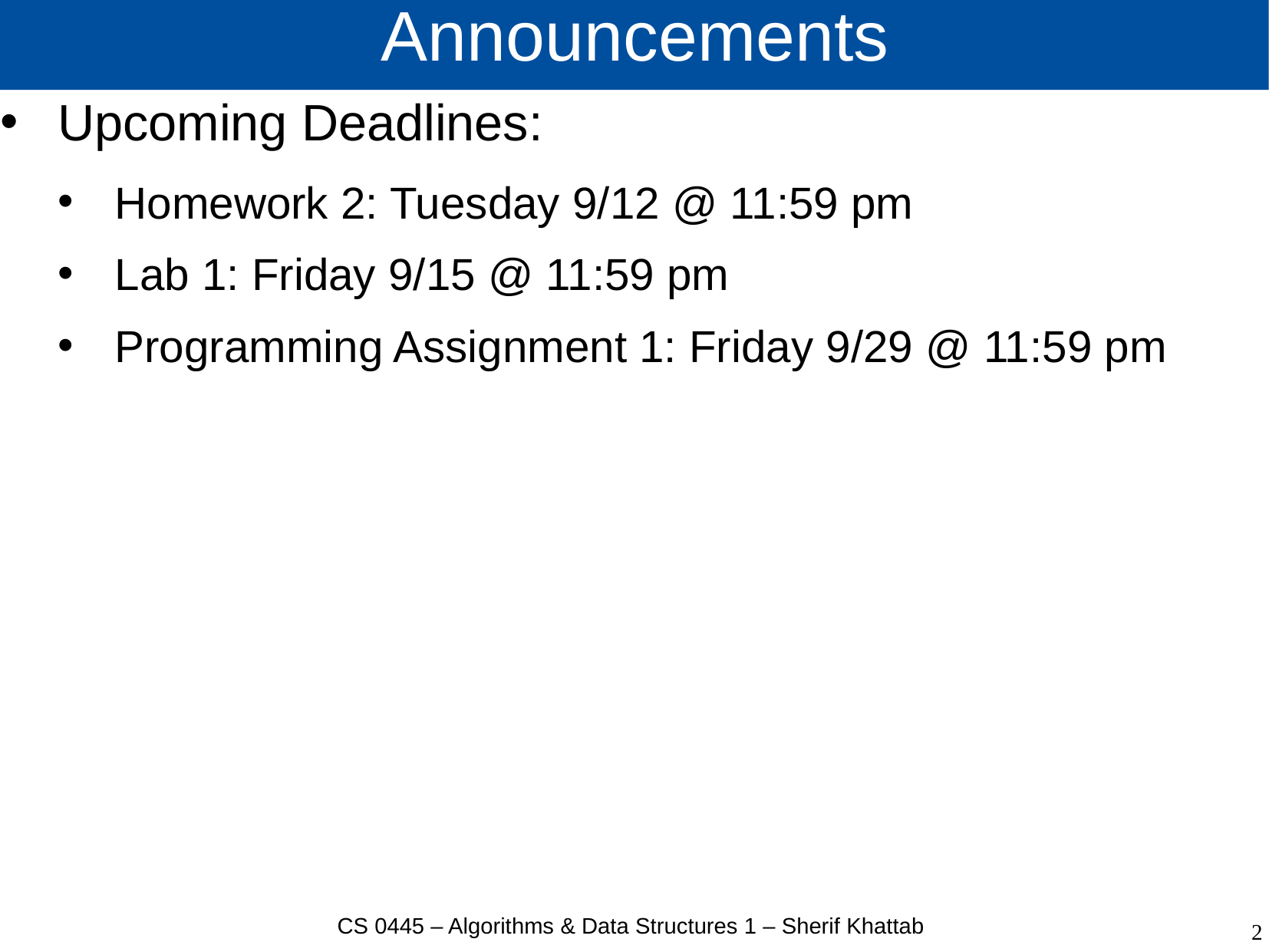

# Announcements
Upcoming Deadlines:
Homework 2: Tuesday 9/12 @ 11:59 pm
Lab 1: Friday 9/15 @ 11:59 pm
Programming Assignment 1: Friday 9/29 @ 11:59 pm
CS 0445 – Algorithms & Data Structures 1 – Sherif Khattab
2